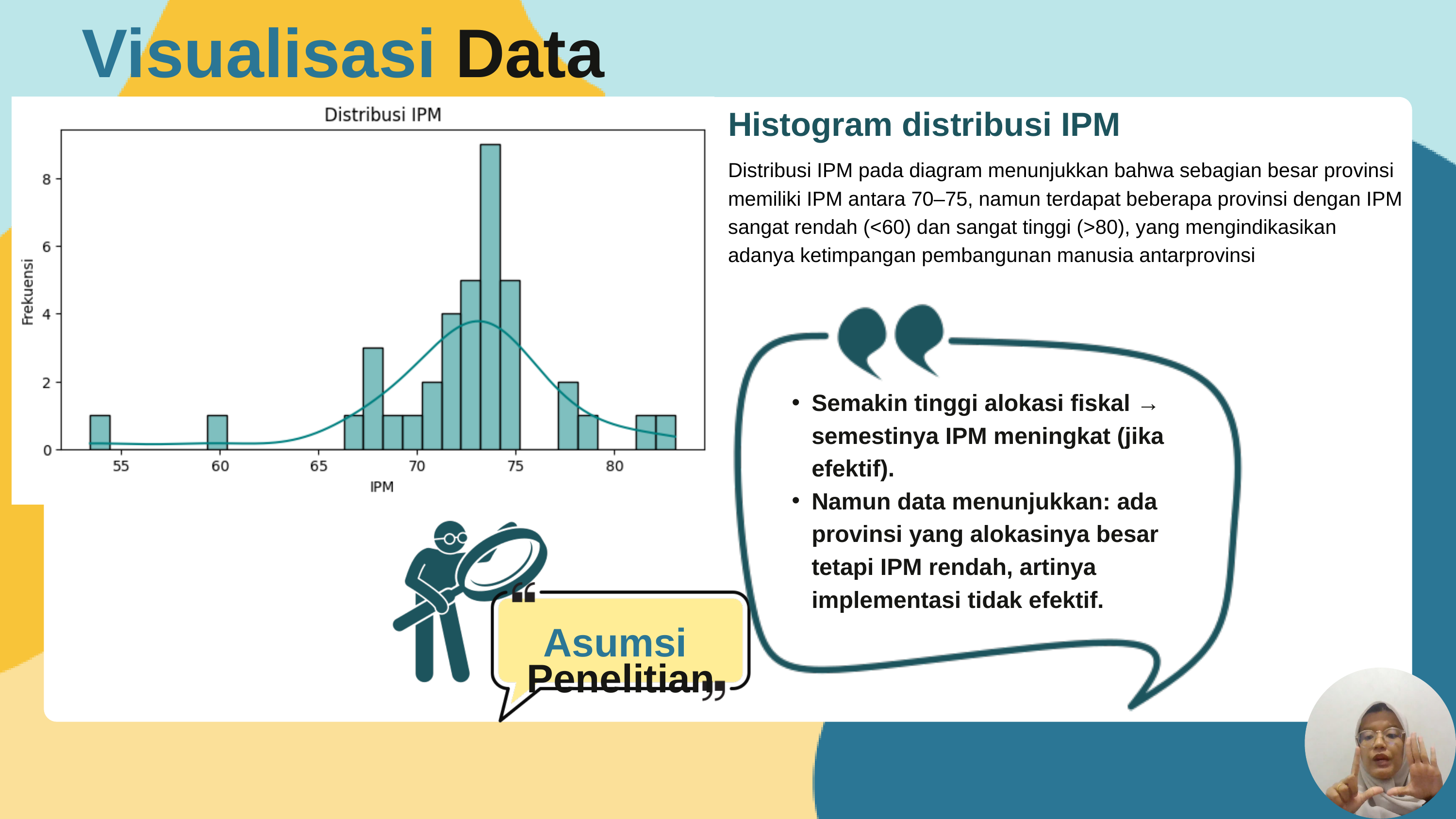

Visualisasi Data

Histogram distribusi IPM

Distribusi IPM pada diagram menunjukkan bahwa sebagian besar provinsi memiliki IPM antara 70–75, namun terdapat beberapa provinsi dengan IPM sangat rendah (<60) dan sangat tinggi (>80), yang mengindikasikan adanya ketimpangan pembangunan manusia antarprovinsi

Semakin tinggi alokasi fiskal → semestinya IPM meningkat (jika efektif).
Namun data menunjukkan: ada provinsi yang alokasinya besar tetapi IPM rendah, artinya implementasi tidak efektif.

Asumsi
Penelitian